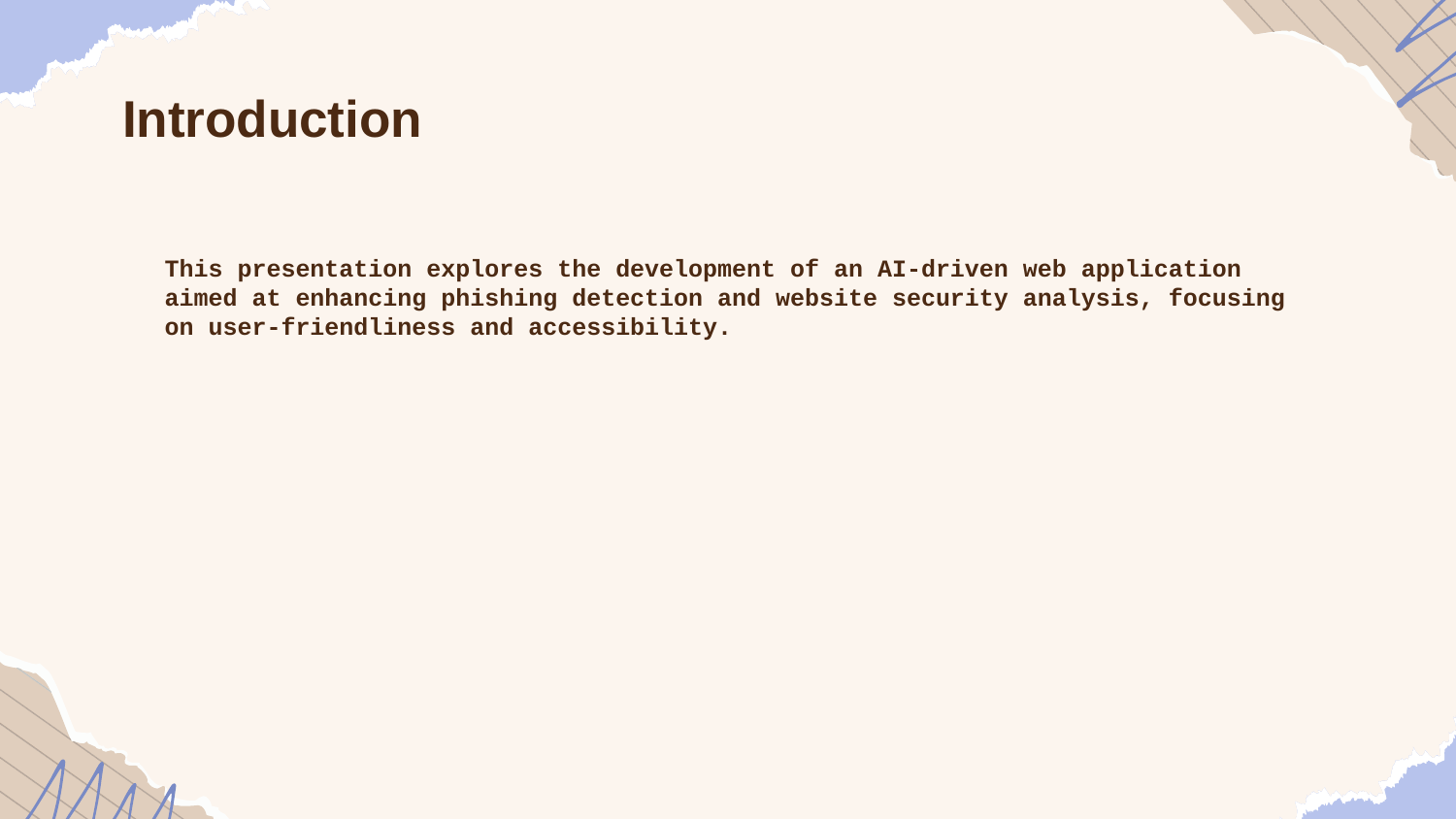

# Introduction
This presentation explores the development of an AI-driven web application aimed at enhancing phishing detection and website security analysis, focusing on user-friendliness and accessibility.